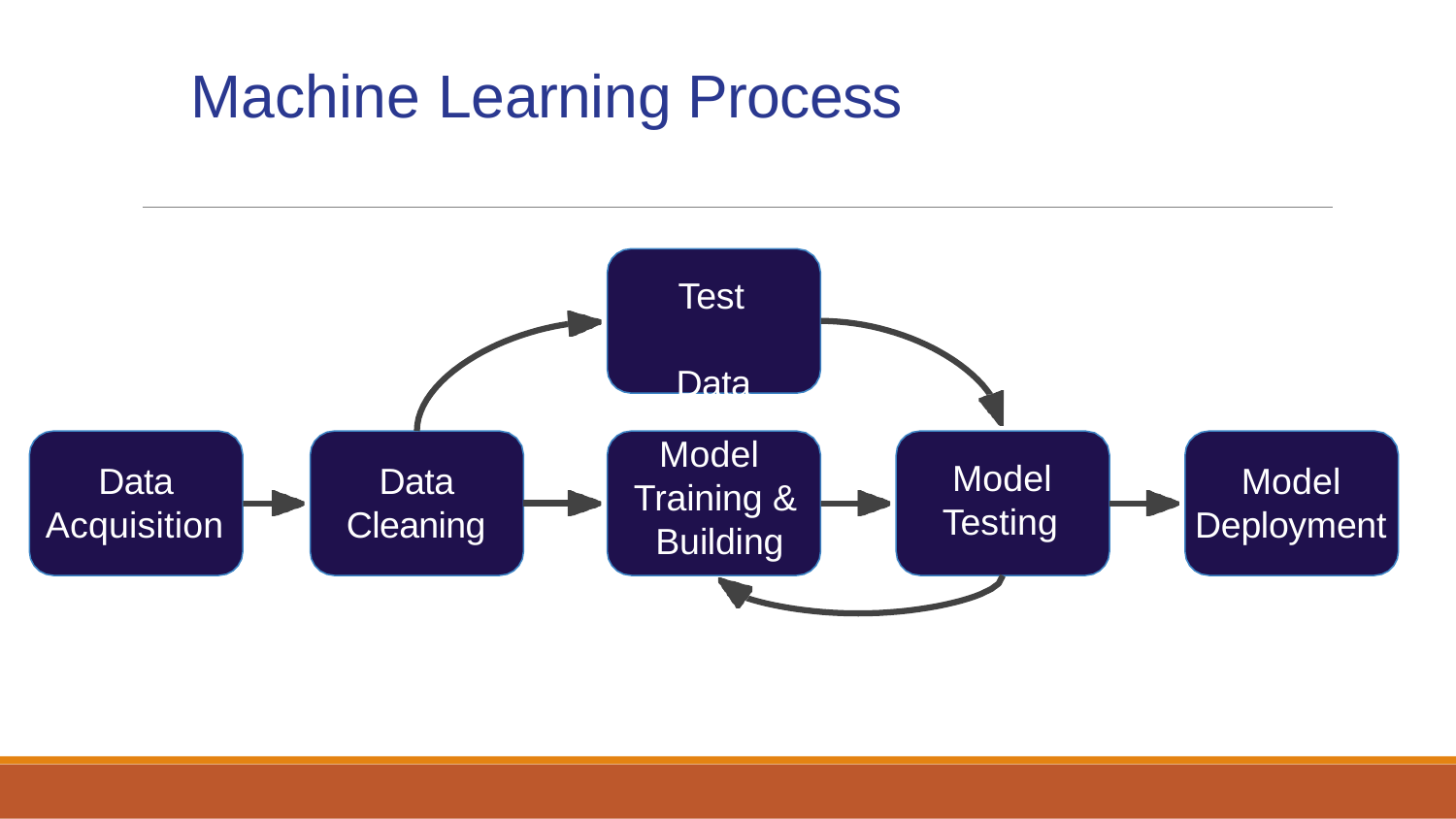

# Machine Learning Process

Test  Data

Model  Training &  Building

Model  Testing
Data  Acquisition
Data  Cleaning
Model  Deployment